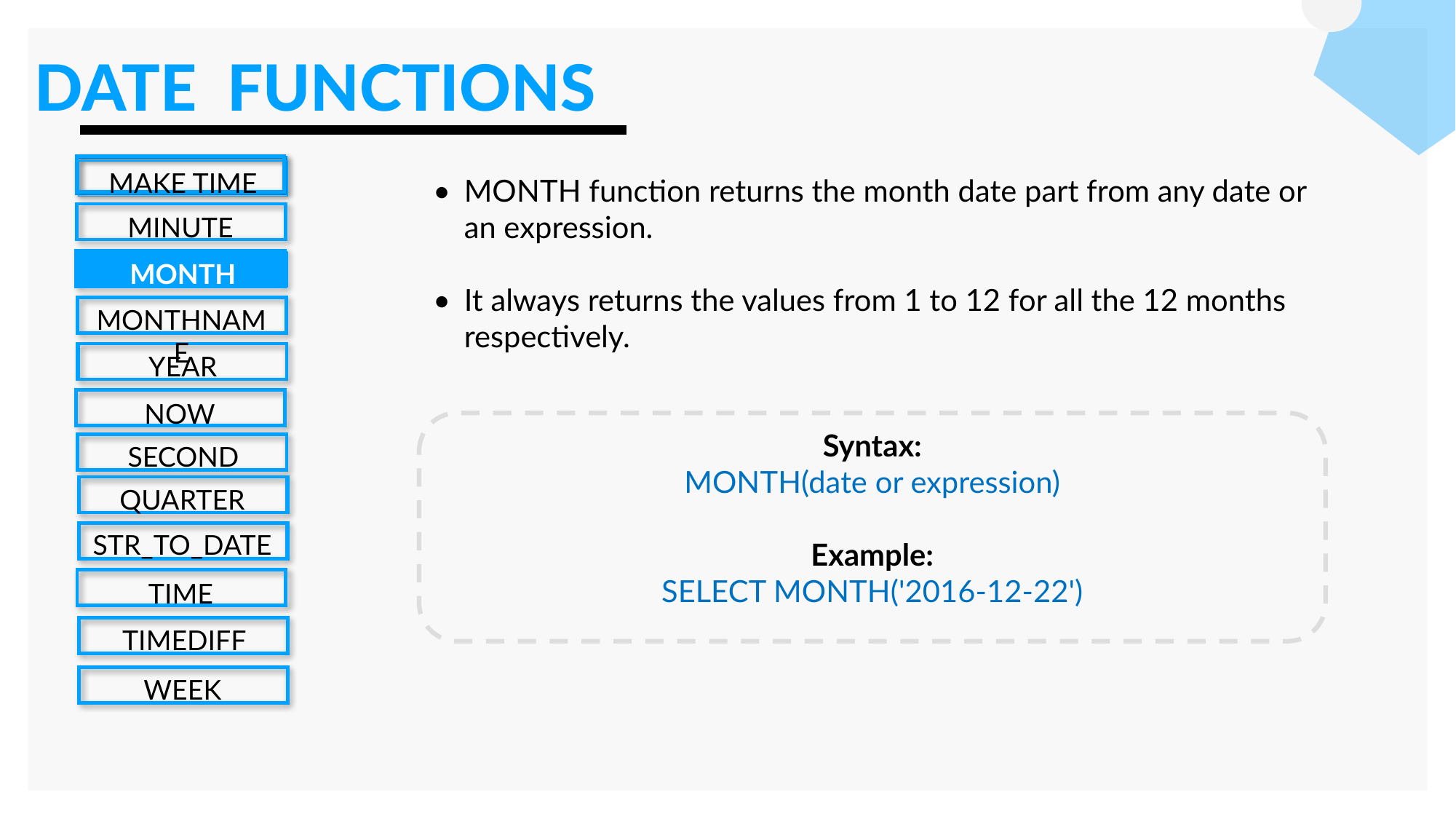

DATE  FUNCTIONS

MAKE TIME

MINUTE

MONTH

MONTHNAME

YEAR

NOW

SECOND

QUARTER
STR_TO_DATE

TIME

TIMEDIFF

WEEK
MONTH function returns the month date part from any date or an expression.

It always returns the values from 1 to 12 for all the 12 months respectively.

Syntax:
MONTH(date or expression)

Example:
SELECT MONTH('2016-12-22')